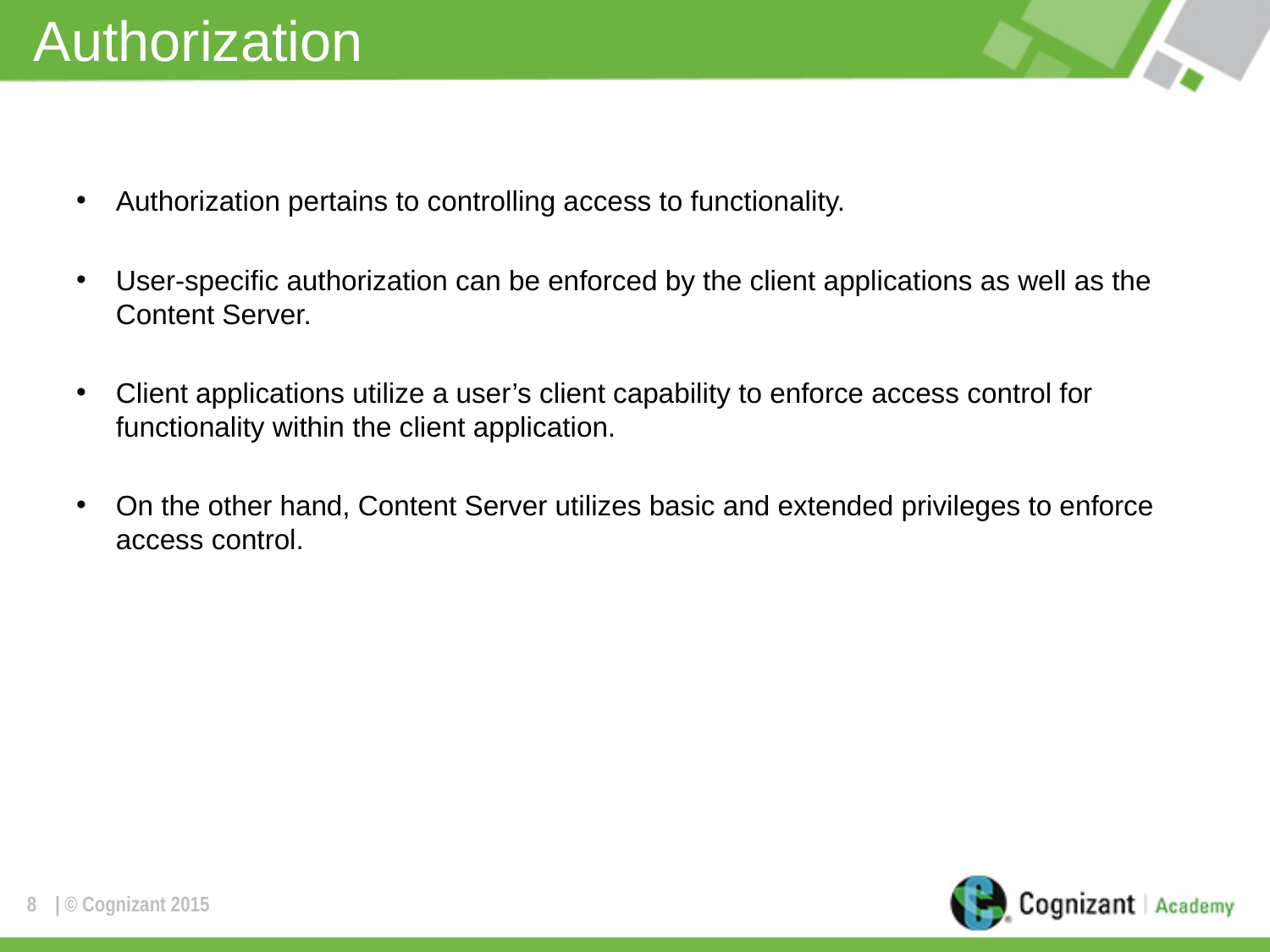

# Authorization

Authorization pertains to controlling access to functionality.

User-specific authorization can be enforced by the client applications as well as the Content Server.

Client applications utilize a user’s client capability to enforce access control for functionality within the client application.

On the other hand, Content Server utilizes basic and extended privileges to enforce access control.

8
| © Cognizant 2015